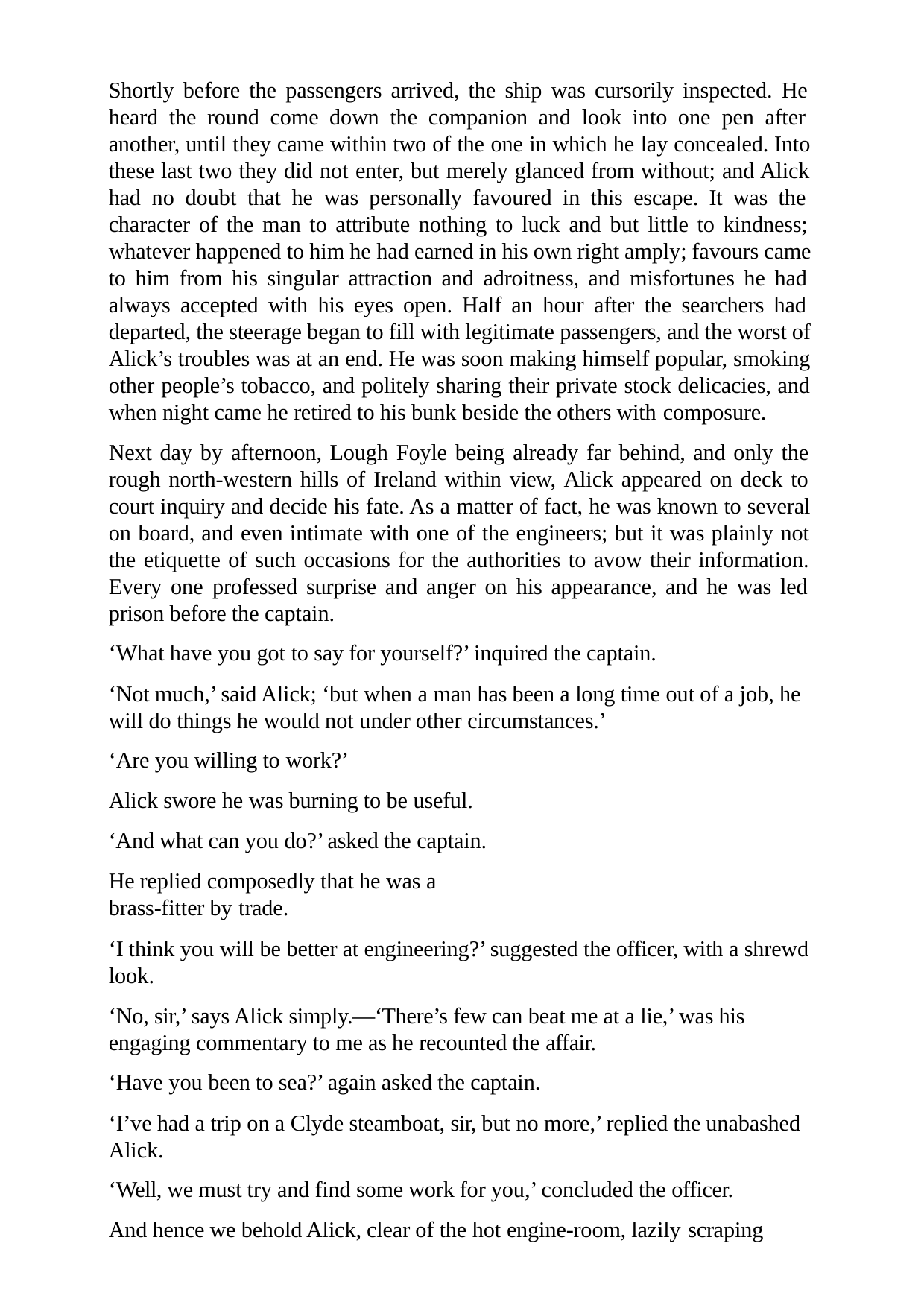

Shortly before the passengers arrived, the ship was cursorily inspected. He  heard the round come down the companion and look into one pen after  another, until they came within two of the one in which he lay concealed. Into  these last two they did not enter, but merely glanced from without; and Alick  had no doubt that he was personally favoured in this escape. It was the  character of the man to attribute nothing to luck and but little to kindness;  whatever happened to him he had earned in his own right amply; favours came  to him from his singular attraction and adroitness, and misfortunes he had  always accepted with his eyes open. Half an hour after the searchers had  departed, the steerage began to fill with legitimate passengers, and the worst of  Alick’s troubles was at an end. He was soon making himself popular, smoking  other people’s tobacco, and politely sharing their private stock delicacies, and  when night came he retired to his bunk beside the others with composure.
Next day by afternoon, Lough Foyle being already far behind, and only the  rough north-western hills of Ireland within view, Alick appeared on deck to  court inquiry and decide his fate. As a matter of fact, he was known to several  on board, and even intimate with one of the engineers; but it was plainly not  the etiquette of such occasions for the authorities to avow their information.  Every one professed surprise and anger on his appearance, and he was led  prison before the captain.
‘What have you got to say for yourself?’ inquired the captain.
‘Not much,’ said Alick; ‘but when a man has been a long time out of a job, he  will do things he would not under other circumstances.’
‘Are you willing to work?’
Alick swore he was burning to be useful.  ‘And what can you do?’ asked the captain.
He replied composedly that he was a brass-fitter by trade.
‘I think you will be better at engineering?’ suggested the officer, with a shrewd  look.
‘No, sir,’ says Alick simply.—‘There’s few can beat me at a lie,’ was his  engaging commentary to me as he recounted the affair.
‘Have you been to sea?’ again asked the captain.
‘I’ve had a trip on a Clyde steamboat, sir, but no more,’ replied the unabashed  Alick.
‘Well, we must try and find some work for you,’ concluded the officer.
And hence we behold Alick, clear of the hot engine-room, lazily scraping